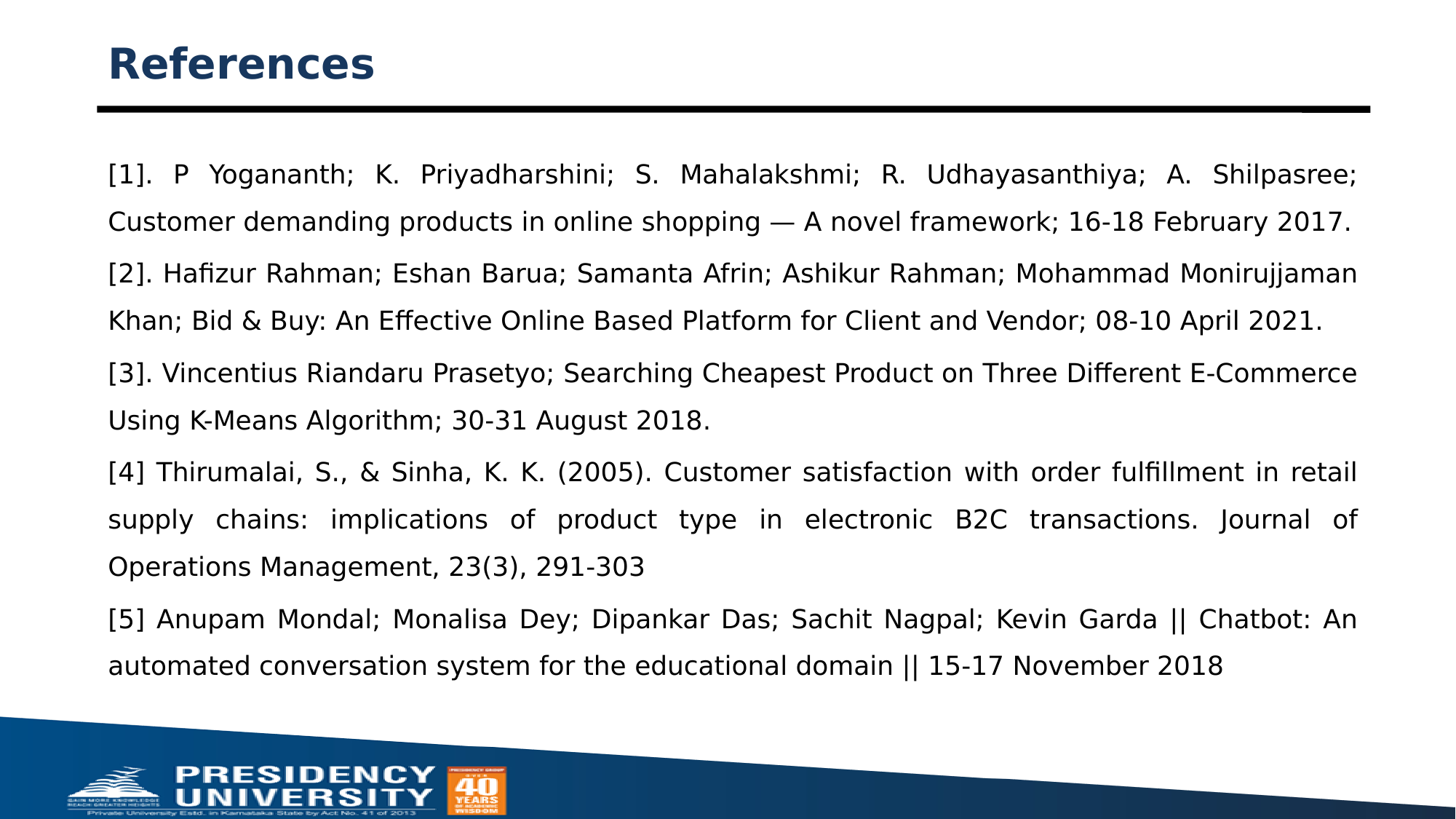

# References
[1]. P Yogananth; K. Priyadharshini; S. Mahalakshmi; R. Udhayasanthiya; A. Shilpasree; Customer demanding products in online shopping — A novel framework; 16-18 February 2017.
[2]. Hafizur Rahman; Eshan Barua; Samanta Afrin; Ashikur Rahman; Mohammad Monirujjaman Khan; Bid & Buy: An Effective Online Based Platform for Client and Vendor; 08-10 April 2021.
[3]. Vincentius Riandaru Prasetyo; Searching Cheapest Product on Three Different E-Commerce Using K-Means Algorithm; 30-31 August 2018.
[4] Thirumalai, S., & Sinha, K. K. (2005). Customer satisfaction with order fulfillment in retail supply chains: implications of product type in electronic B2C transactions. Journal of Operations Management, 23(3), 291-303
[5] Anupam Mondal; Monalisa Dey; Dipankar Das; Sachit Nagpal; Kevin Garda || Chatbot: An automated conversation system for the educational domain || 15-17 November 2018